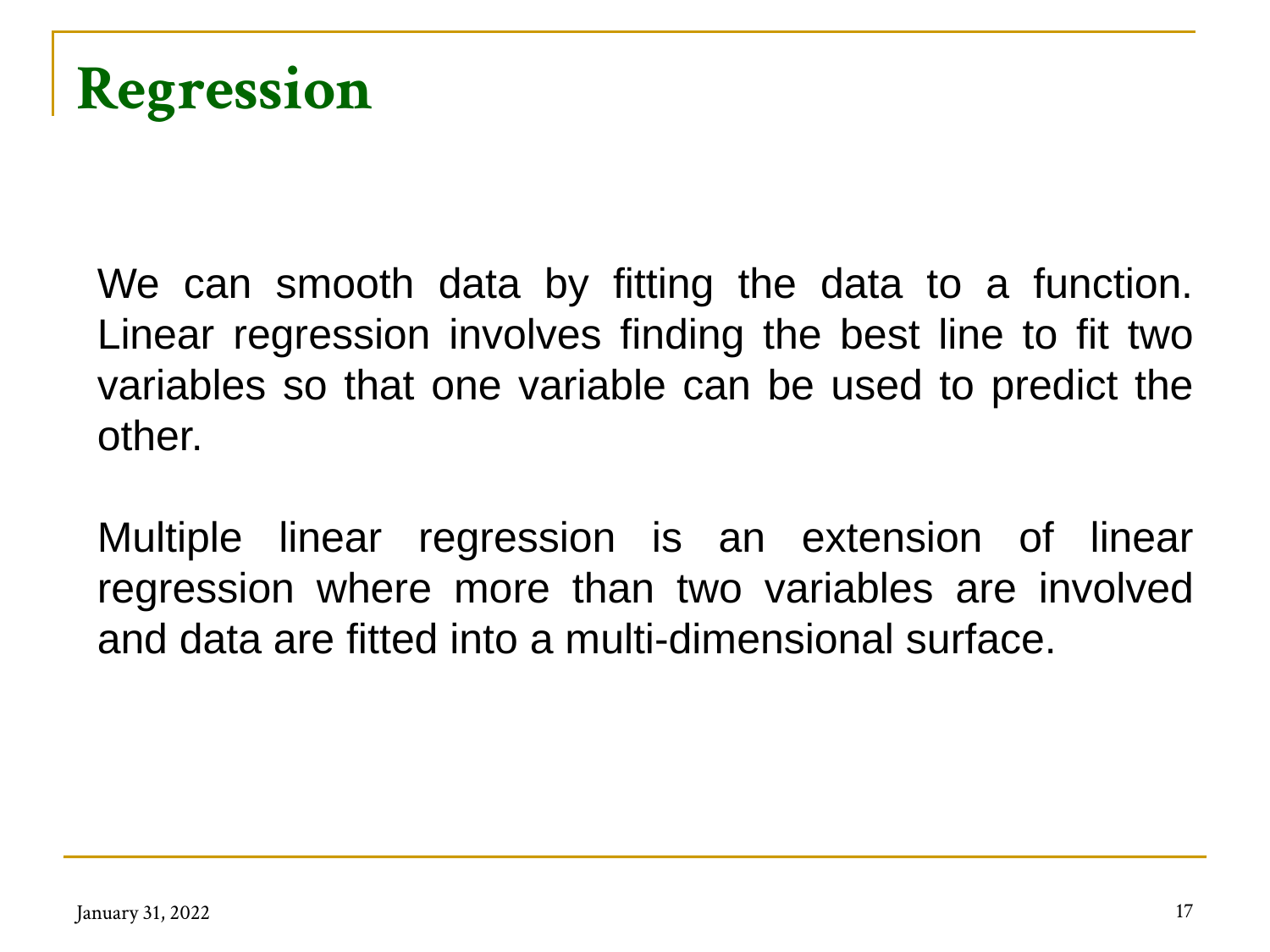

# Regression

We can smooth data by fitting the data to a function. Linear regression involves finding the best line to fit two variables so that one variable can be used to predict the other.

Multiple linear regression is an extension of linear regression where more than two variables are involved and data are fitted into a multi-dimensional surface.

January 31, 2022
17